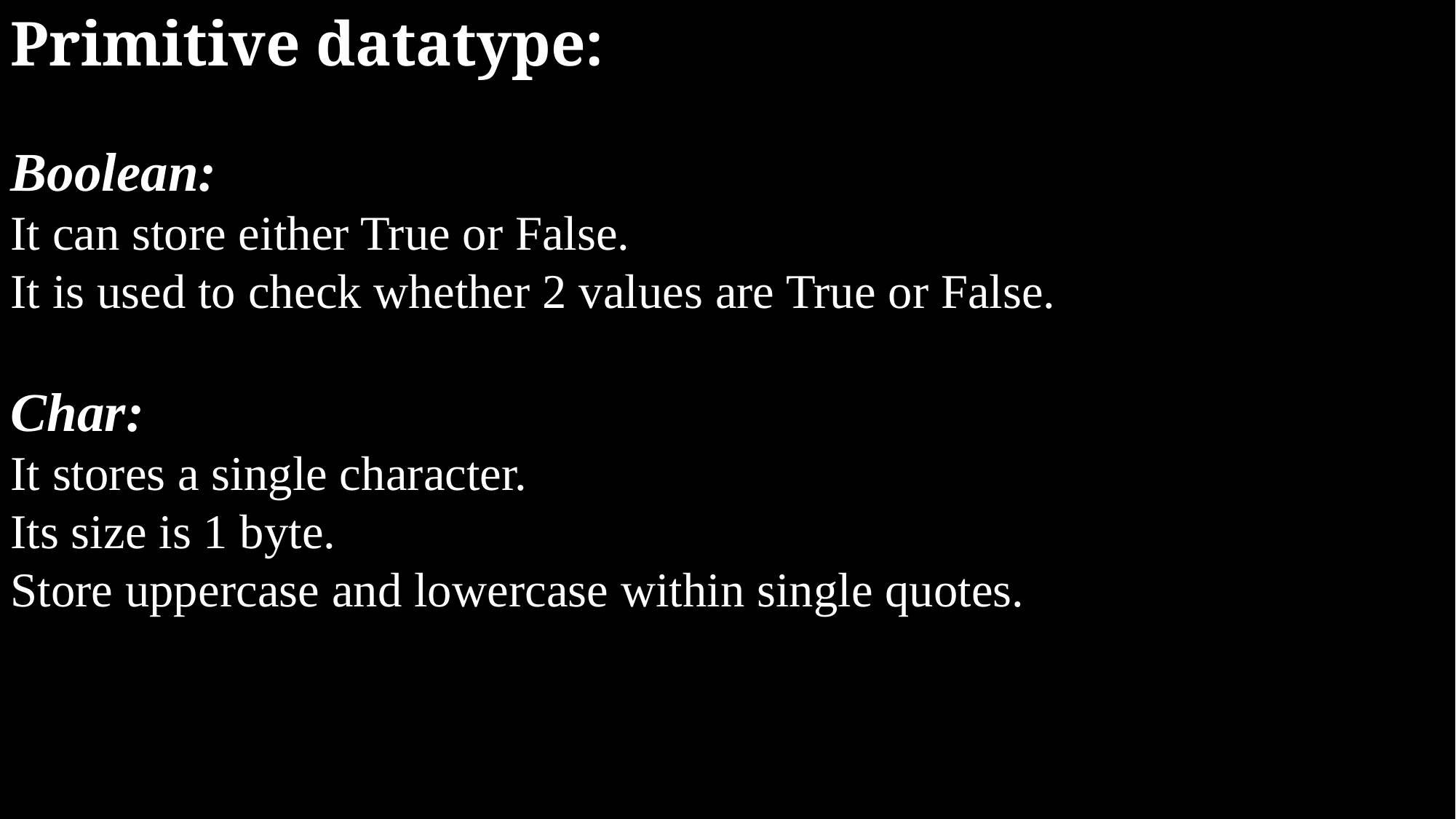

Primitive datatype:
Boolean:
It can store either True or False.
It is used to check whether 2 values are True or False.

Char:
It stores a single character.
Its size is 1 byte.
Store uppercase and lowercase within single quotes.